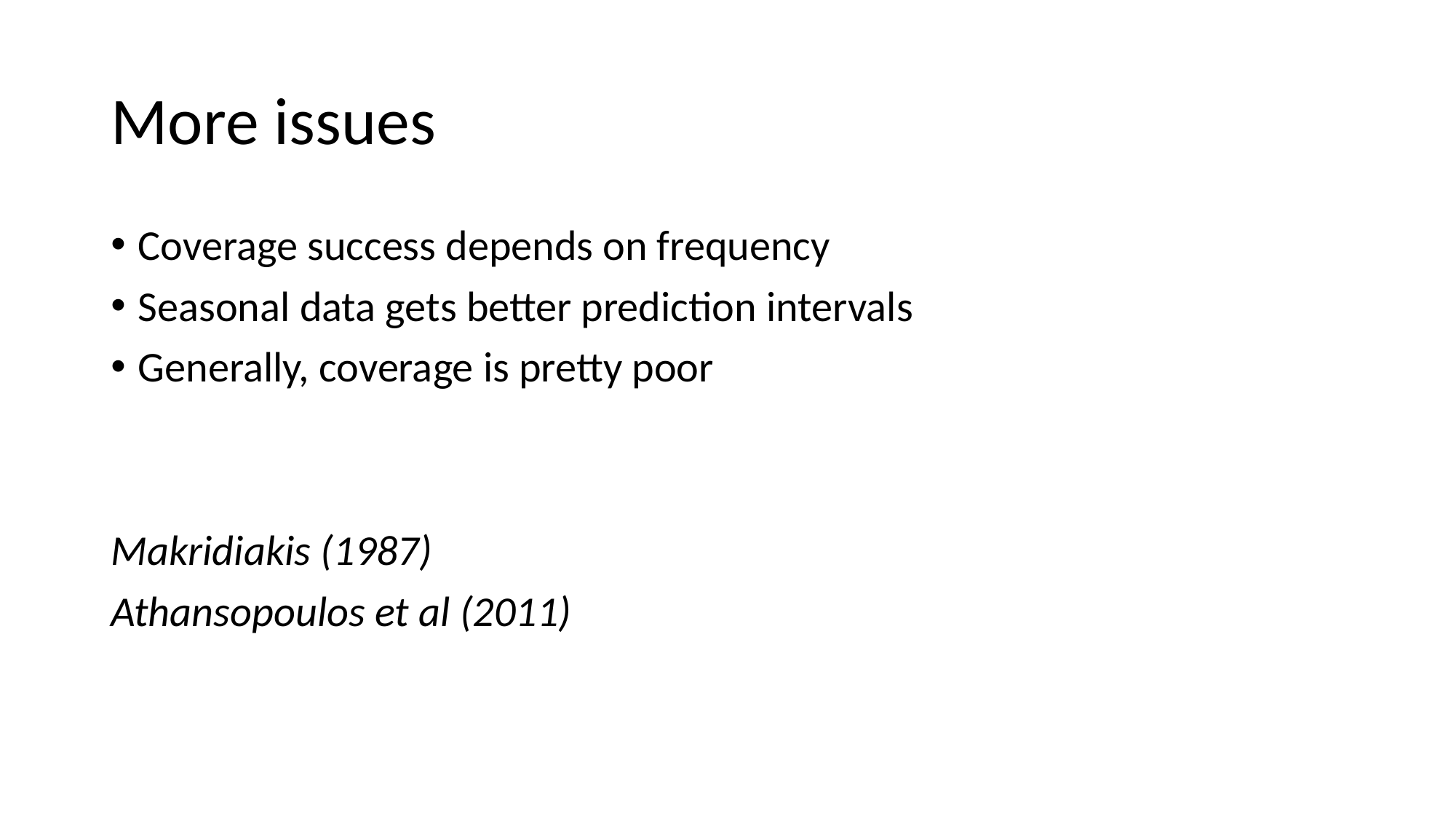

# More issues
Coverage success depends on frequency
Seasonal data gets better prediction intervals
Generally, coverage is pretty poor

Makridiakis (1987)
Athansopoulos et al (2011)